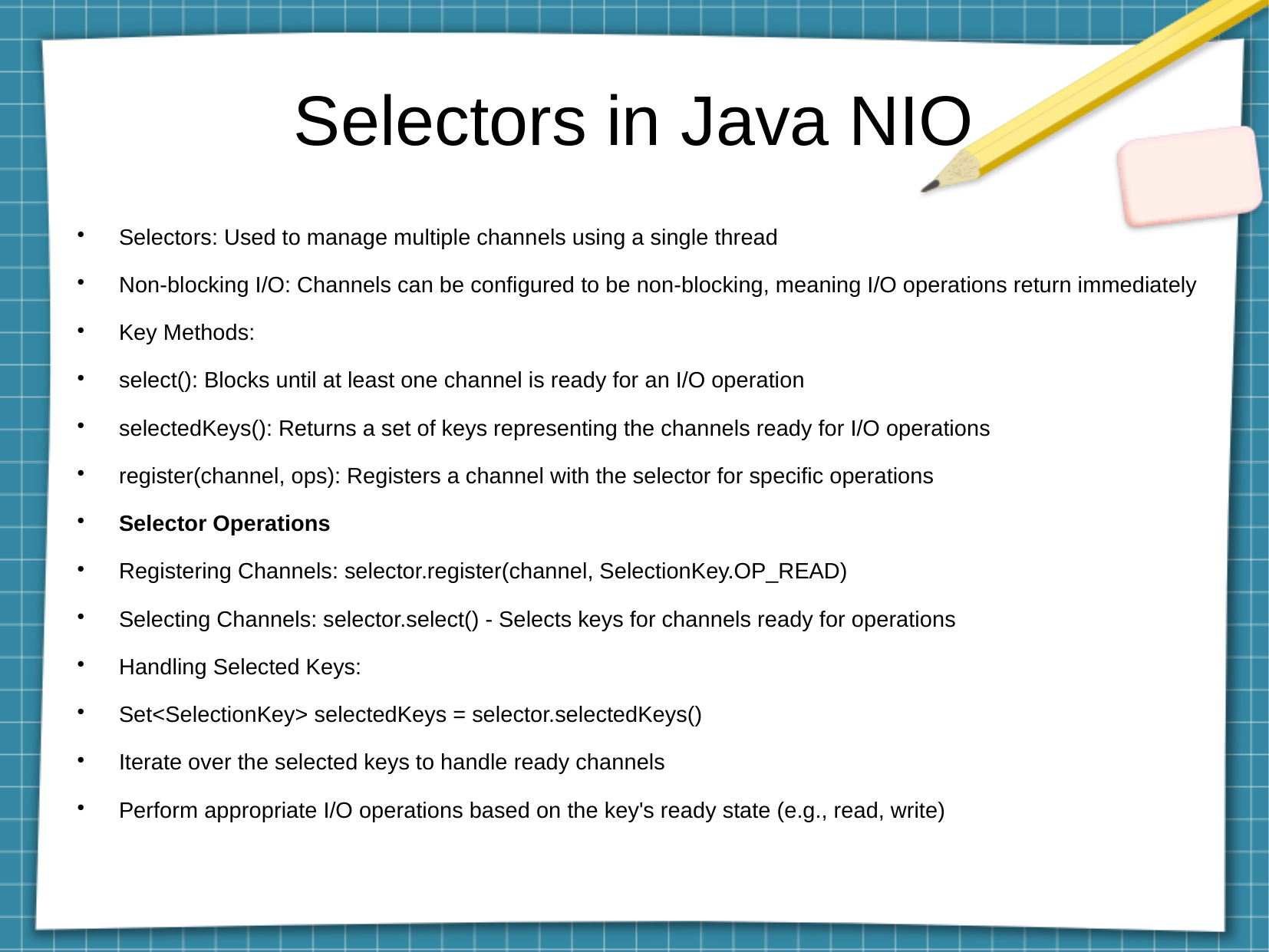

Selectors in Java NIO
Selectors: Used to manage multiple channels using a single thread
Non-blocking I/O: Channels can be configured to be non-blocking, meaning I/O operations return immediately
Key Methods:
select(): Blocks until at least one channel is ready for an I/O operation
selectedKeys(): Returns a set of keys representing the channels ready for I/O operations
register(channel, ops): Registers a channel with the selector for specific operations
Selector Operations
Registering Channels: selector.register(channel, SelectionKey.OP_READ)
Selecting Channels: selector.select() - Selects keys for channels ready for operations
Handling Selected Keys:
Set<SelectionKey> selectedKeys = selector.selectedKeys()
Iterate over the selected keys to handle ready channels
Perform appropriate I/O operations based on the key's ready state (e.g., read, write)